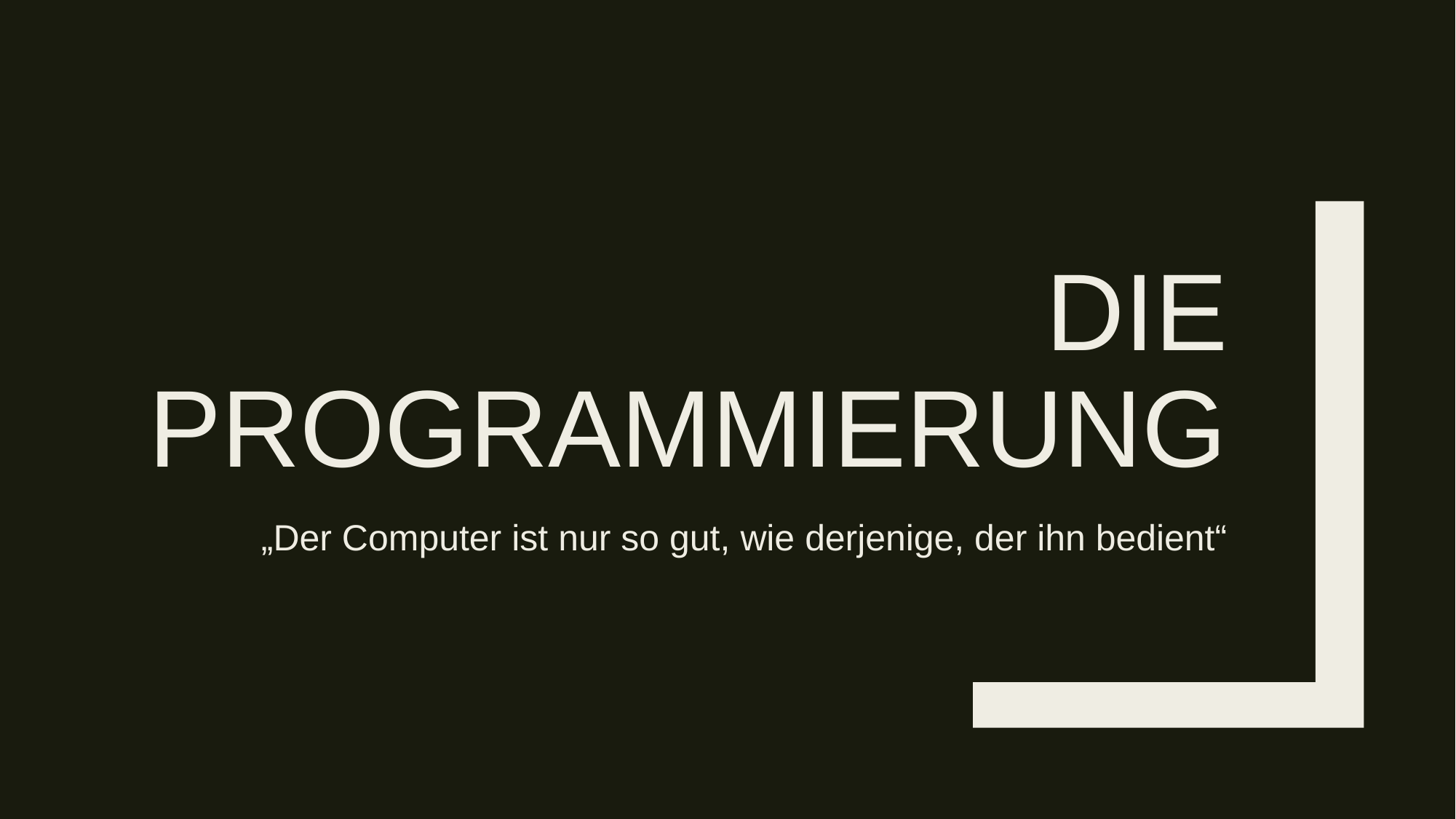

# Die Programmierung
„Der Computer ist nur so gut, wie derjenige, der ihn bedient“